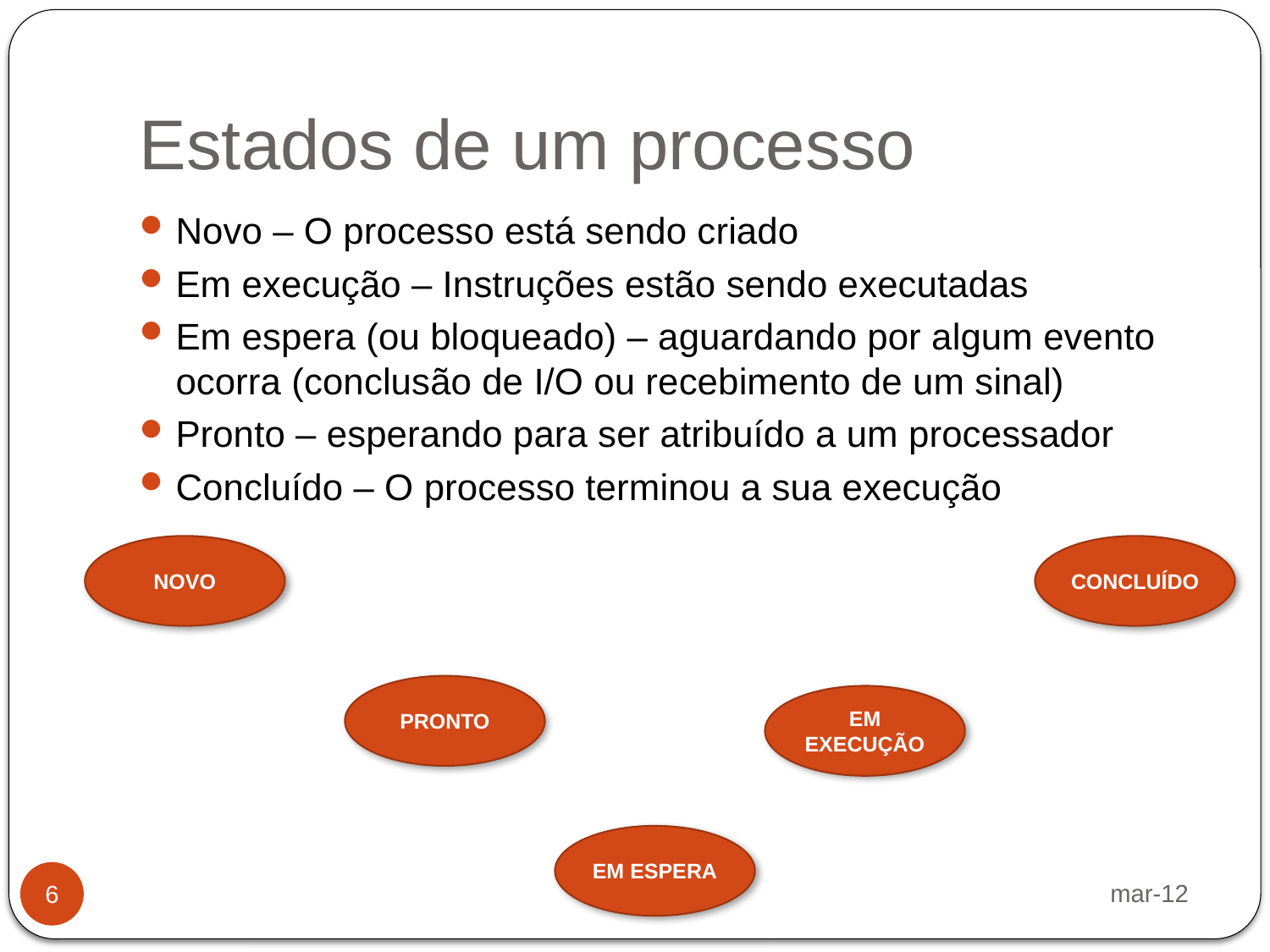

# Estados de um processo
Novo – O processo está sendo criado
Em execução – Instruções estão sendo executadas
Em espera (ou bloqueado) – aguardando por algum evento ocorra (conclusão de I/O ou recebimento de um sinal)
Pronto – esperando para ser atribuído a um processador
Concluído – O processo terminou a sua execução
NOVO
CONCLUÍDO
PRONTO
EM EXECUÇÃO
EM ESPERA
mar-12
6